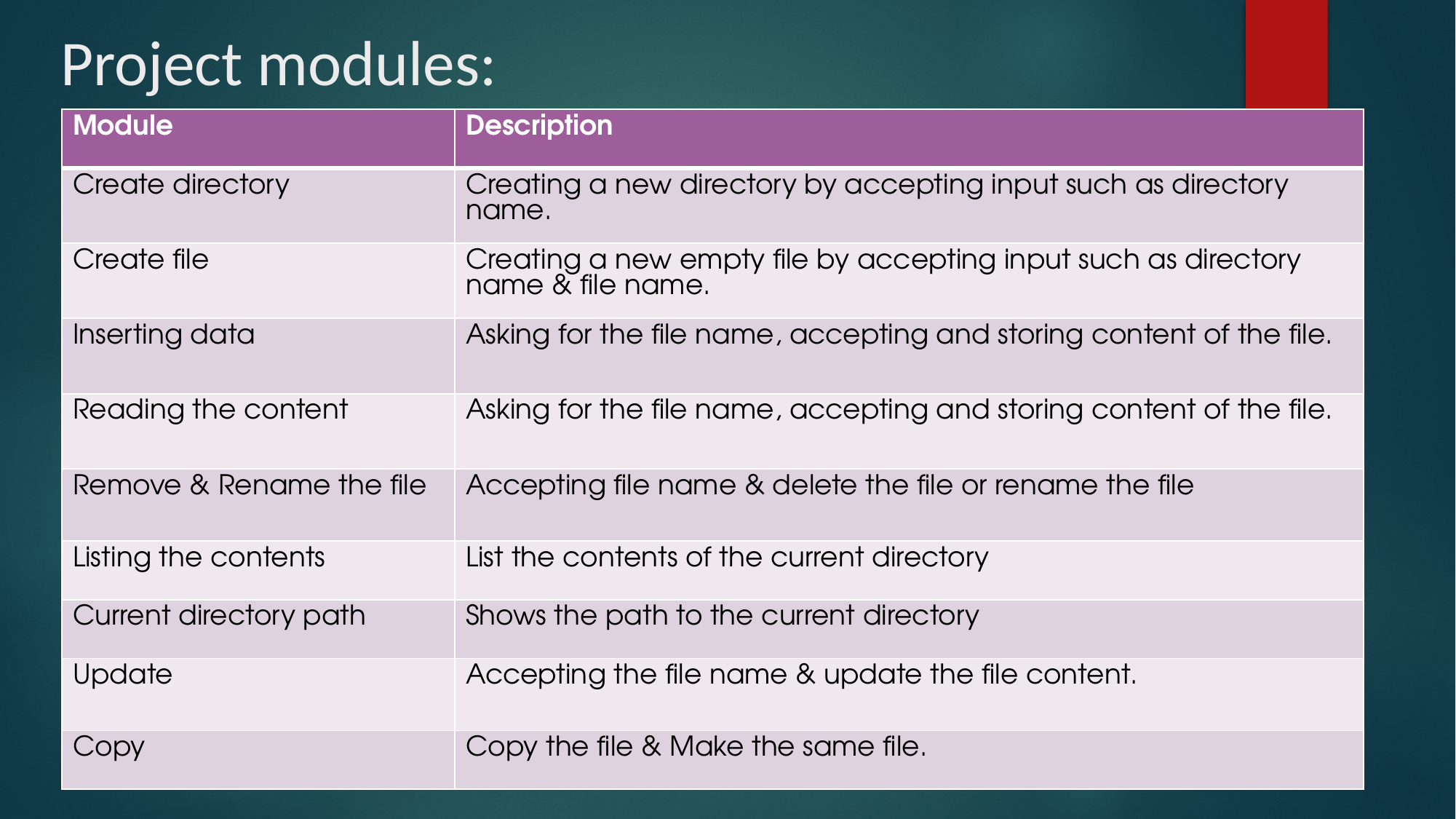

# Project modules:
| Module | Description |
| --- | --- |
| Create directory | Creating a new directory by accepting input such as directory name. |
| Create file | Creating a new empty file by accepting input such as directory name & file name. |
| Inserting data | Asking for the file name, accepting and storing content of the file. |
| Reading the content | Asking for the file name, accepting and storing content of the file. |
| Remove & Rename the file | Accepting file name & delete the file or rename the file |
| Listing the contents | List the contents of the current directory |
| Current directory path | Shows the path to the current directory |
| Update | Accepting the file name & update the file content. |
| Copy | Copy the file & Make the same file. |